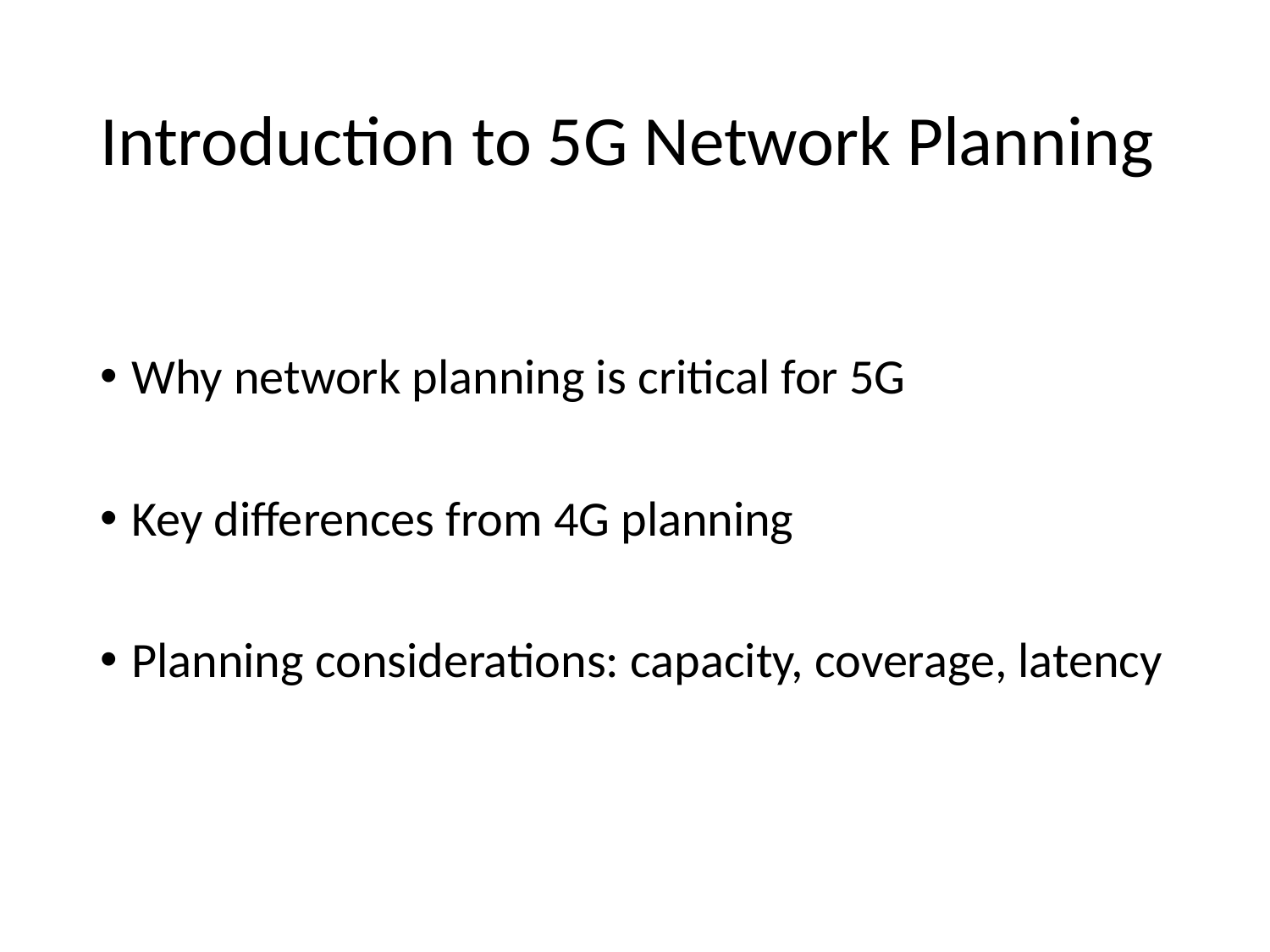

# Introduction to 5G Network Planning
Why network planning is critical for 5G

Key differences from 4G planning

Planning considerations: capacity, coverage, latency